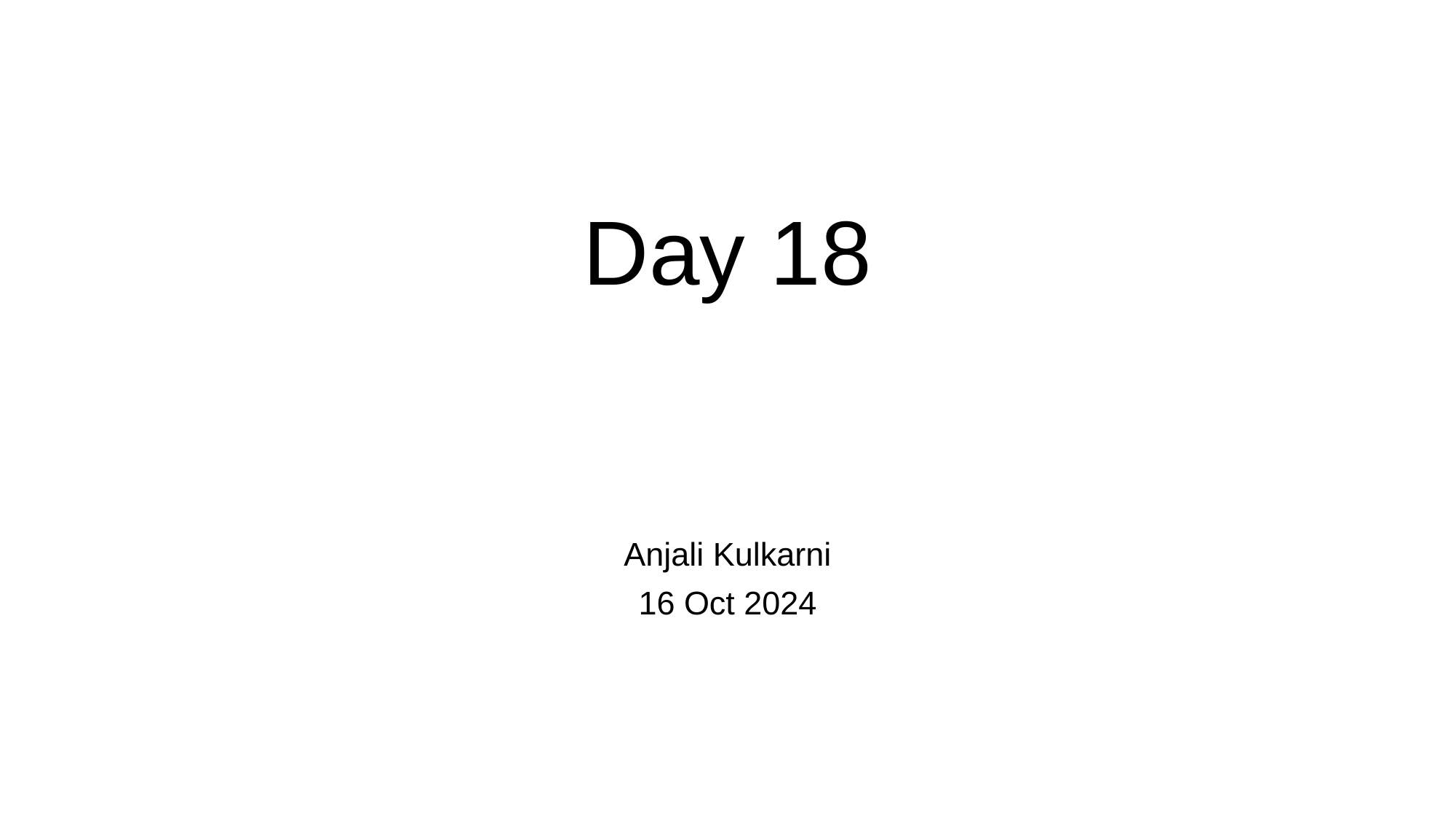

# Day 18

Anjali Kulkarni
16 Oct 2024